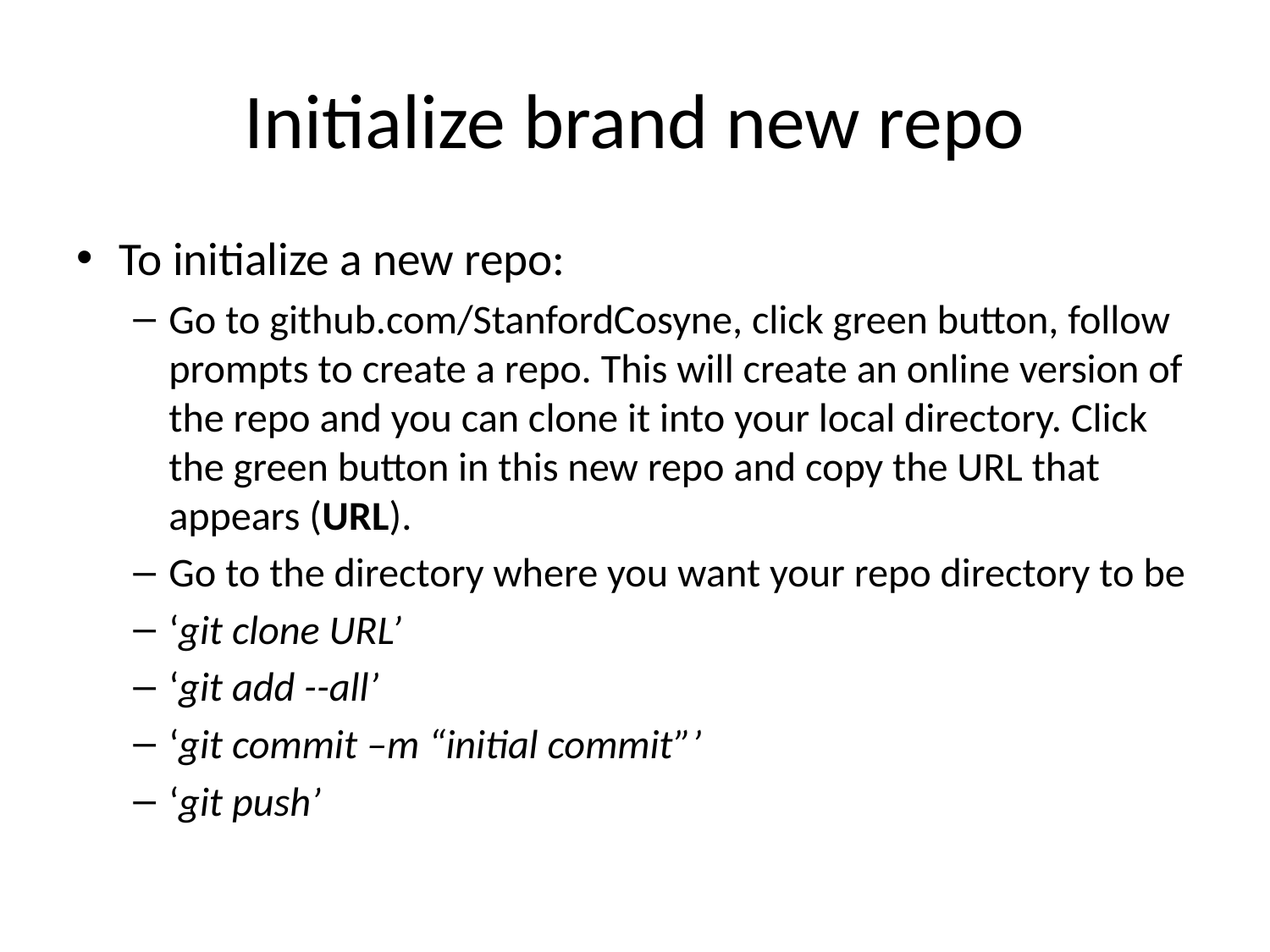

# Initialize brand new repo
To initialize a new repo:
Go to github.com/StanfordCosyne, click green button, follow prompts to create a repo. This will create an online version of the repo and you can clone it into your local directory. Click the green button in this new repo and copy the URL that appears (URL).
Go to the directory where you want your repo directory to be
‘git clone URL’
‘git add --all’
‘git commit –m “initial commit”’
‘git push’